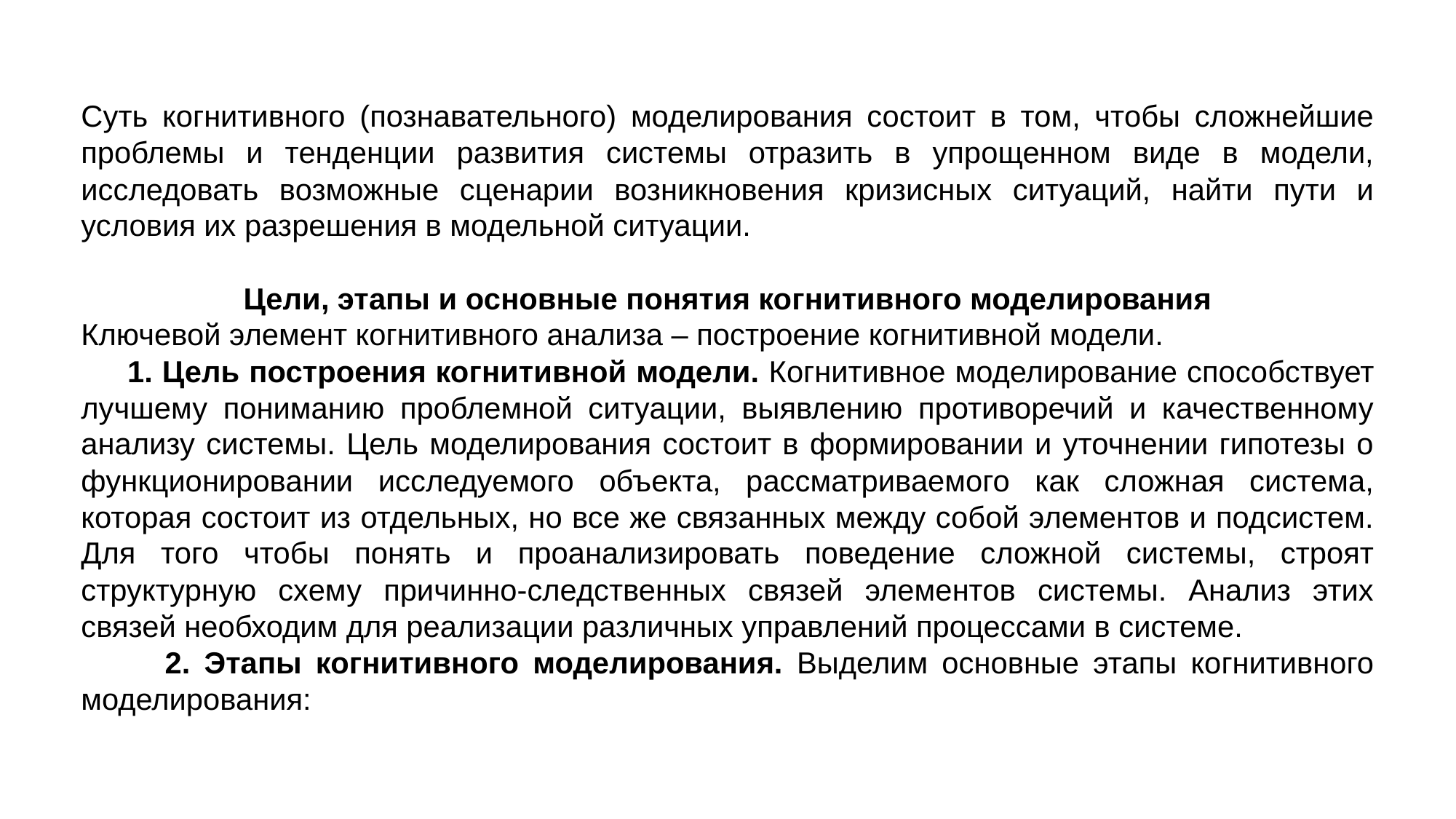

Суть когнитивного (познавательного) моделирования состоит в том, чтобы сложнейшие проблемы и тенденции развития системы отразить в упрощенном виде в модели, исследовать возможные сценарии возникновения кризисных ситуаций, найти пути и условия их разрешения в модельной ситуации.

Цели, этапы и основные понятия когнитивного моделирования
Ключевой элемент когнитивного анализа – построение когнитивной модели.
     1. Цель построения когнитивной модели. Когнитивное моделирование способствует лучшему пониманию проблемной ситуации, выявлению противоречий и качественному анализу системы. Цель моделирования состоит в формировании и уточнении гипотезы о функционировании исследуемого объекта, рассматриваемого как сложная система, которая состоит из отдельных, но все же связанных между собой элементов и подсистем. Для того чтобы понять и проанализировать поведение сложной системы, строят структурную схему причинно-следственных связей элементов системы. Анализ этих связей необходим для реализации различных управлений процессами в системе.
      2. Этапы когнитивного моделирования. Выделим основные этапы когнитивного моделирования: